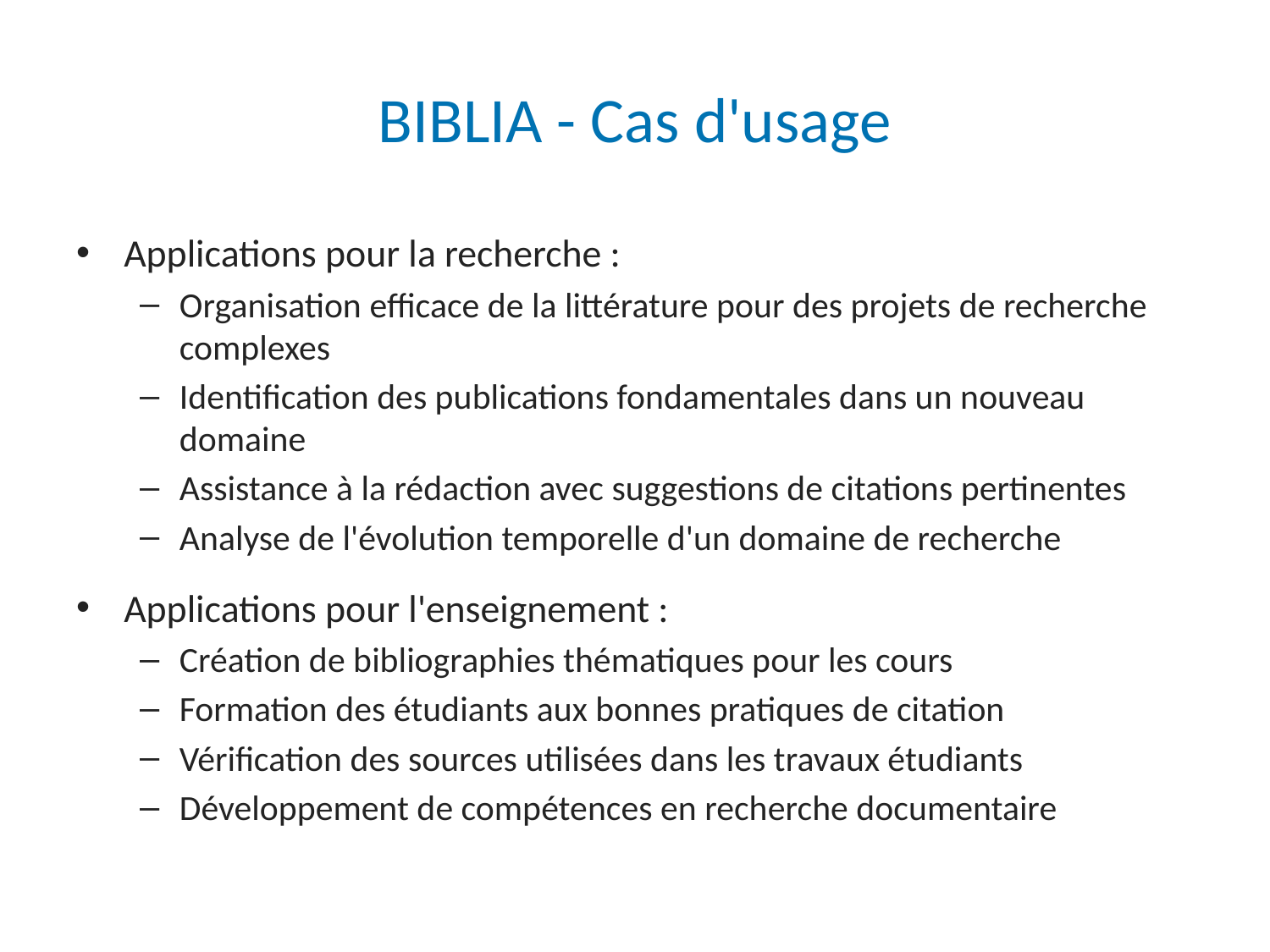

# BIBLIA - Cas d'usage
Applications pour la recherche :
Organisation efficace de la littérature pour des projets de recherche complexes
Identification des publications fondamentales dans un nouveau domaine
Assistance à la rédaction avec suggestions de citations pertinentes
Analyse de l'évolution temporelle d'un domaine de recherche
Applications pour l'enseignement :
Création de bibliographies thématiques pour les cours
Formation des étudiants aux bonnes pratiques de citation
Vérification des sources utilisées dans les travaux étudiants
Développement de compétences en recherche documentaire